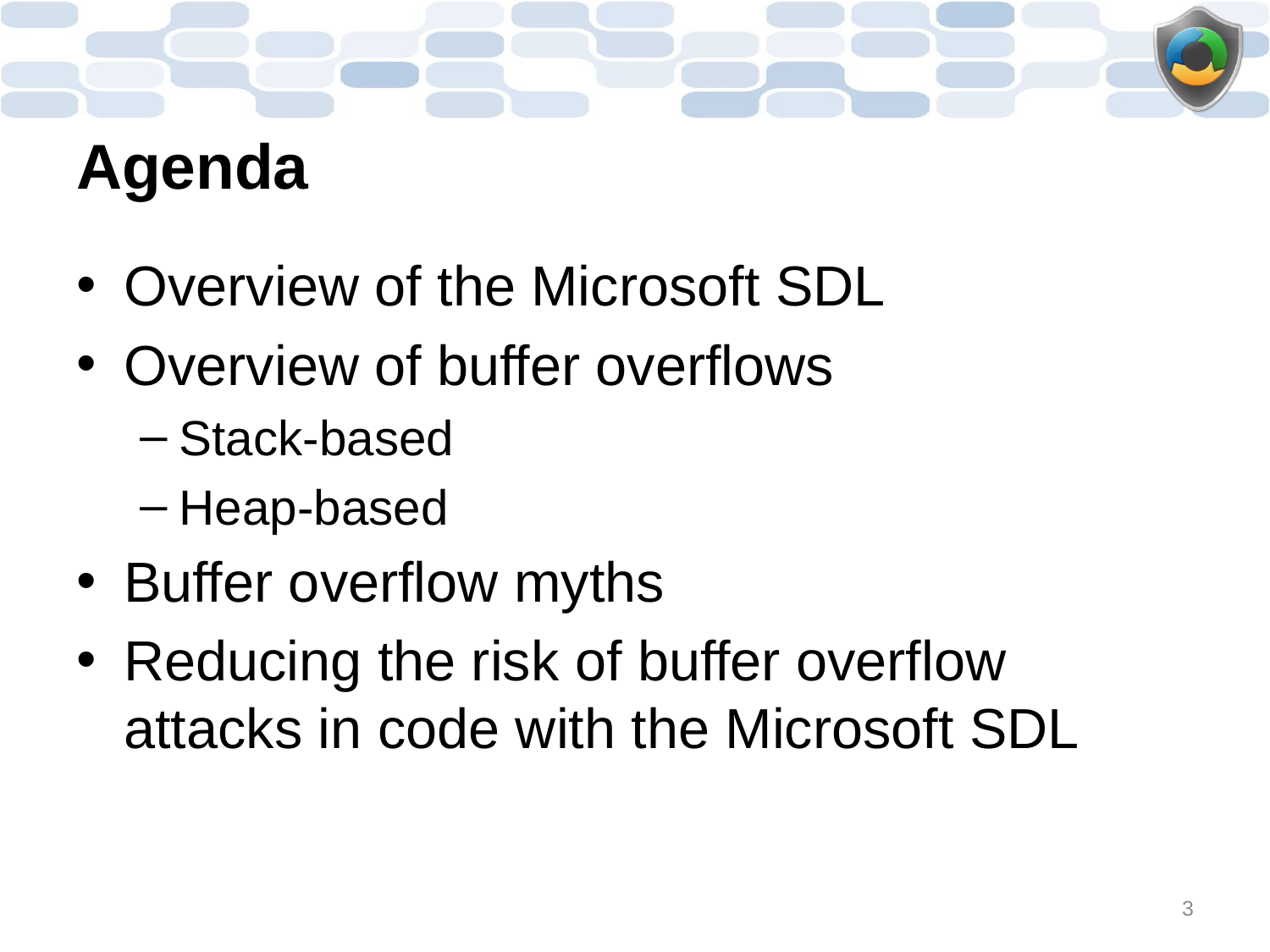

# Agenda
Overview of the Microsoft SDL
Overview of buffer overflows
Stack-based
Heap-based
Buffer overflow myths
Reducing the risk of buffer overflow attacks in code with the Microsoft SDL
3